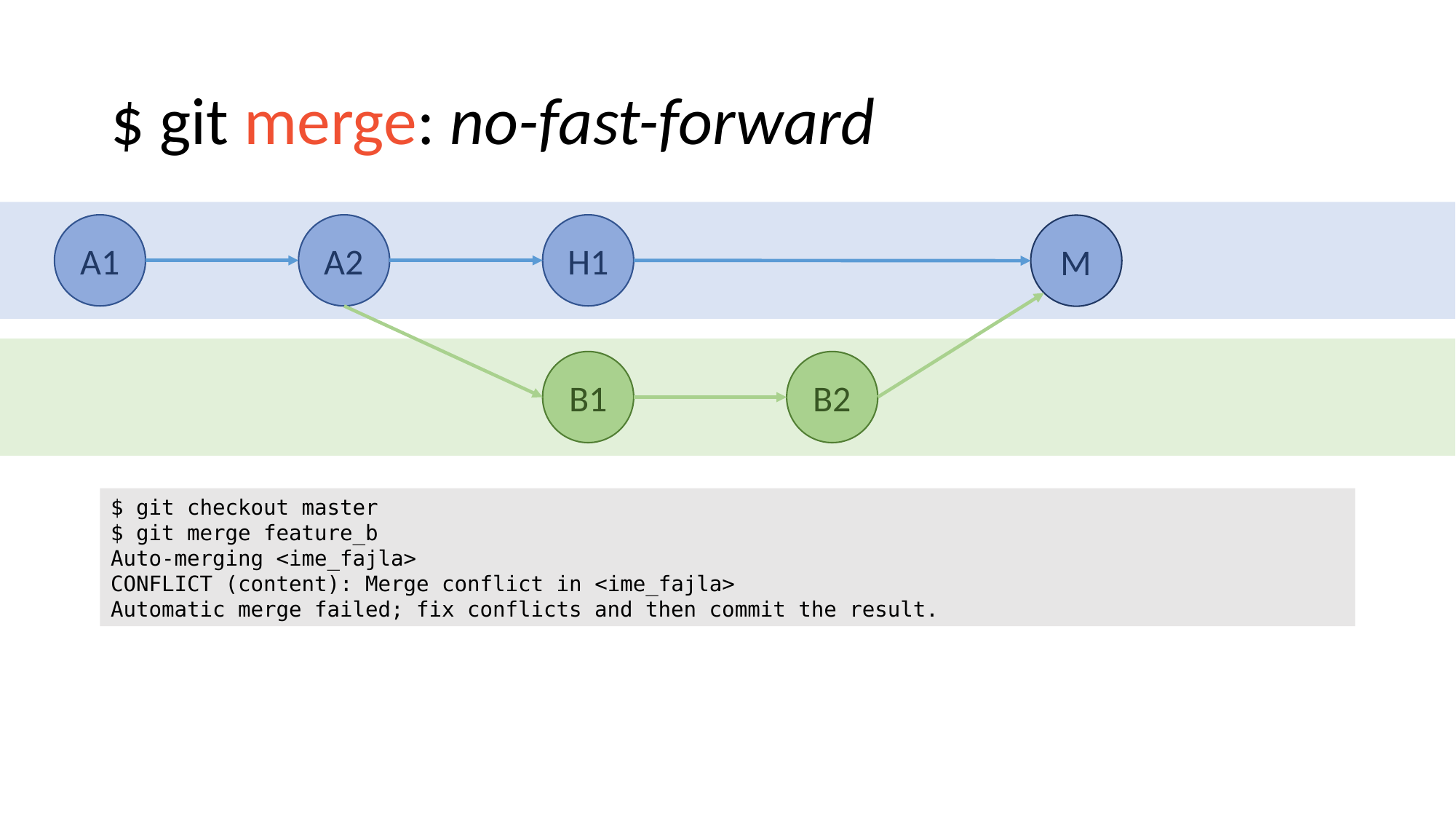

# $ git merge: no-fast-forward

A1
A2
H1
M

B1
B2
$ git checkout master
$ git merge feature_b
Auto-merging <ime_fajla>
CONFLICT (content): Merge conflict in <ime_fajla>
Automatic merge failed; fix conflicts and then commit the result.